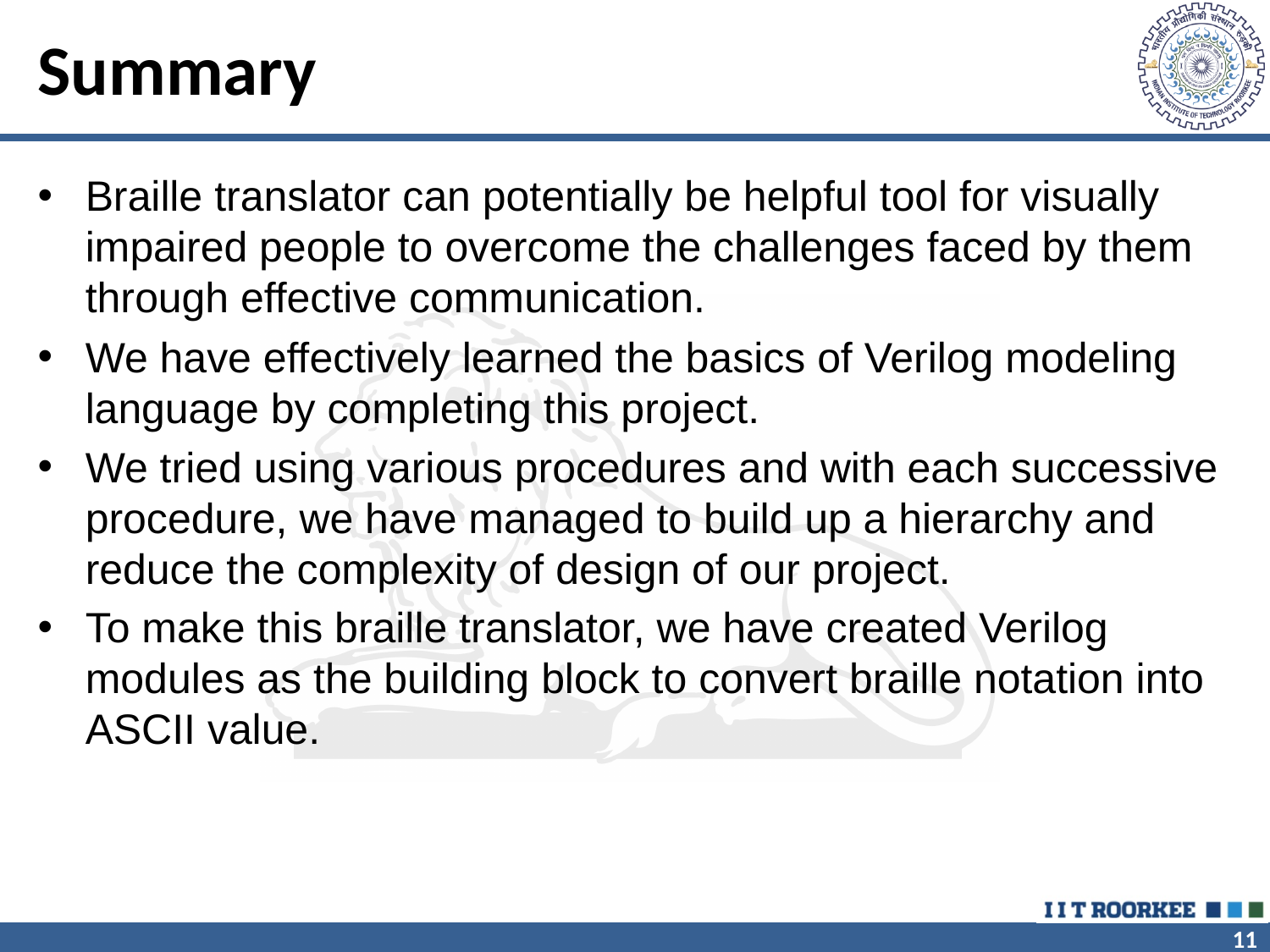

# Summary
Braille translator can potentially be helpful tool for visually impaired people to overcome the challenges faced by them through effective communication.
We have effectively learned the basics of Verilog modeling language by completing this project.
We tried using various procedures and with each successive procedure, we have managed to build up a hierarchy and reduce the complexity of design of our project.
To make this braille translator, we have created Verilog modules as the building block to convert braille notation into ASCII value.